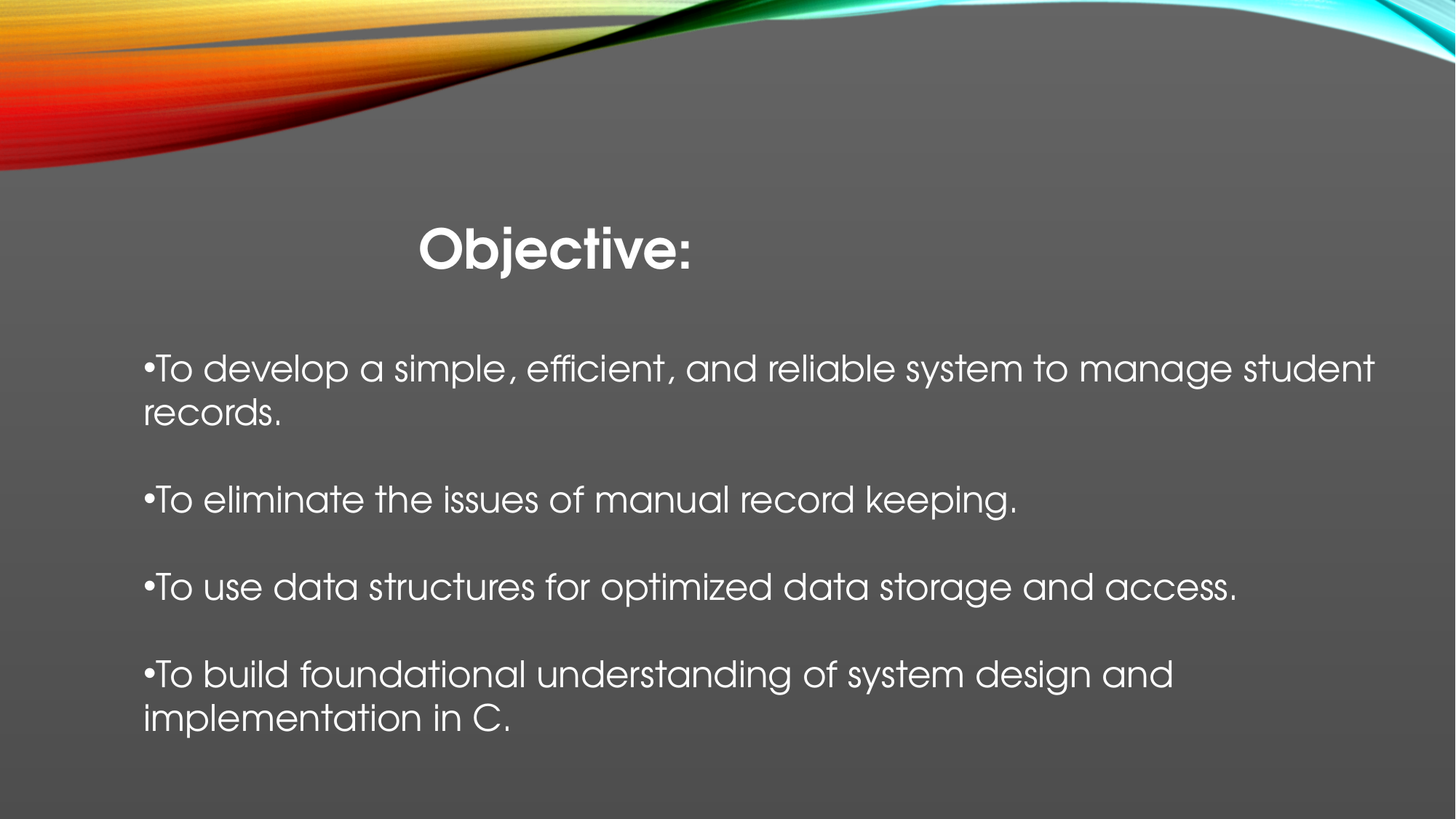

Objective:

To develop a simple, efficient, and reliable system to manage student records.

To eliminate the issues of manual record keeping.

To use data structures for optimized data storage and access.

To build foundational understanding of system design and implementation in C.